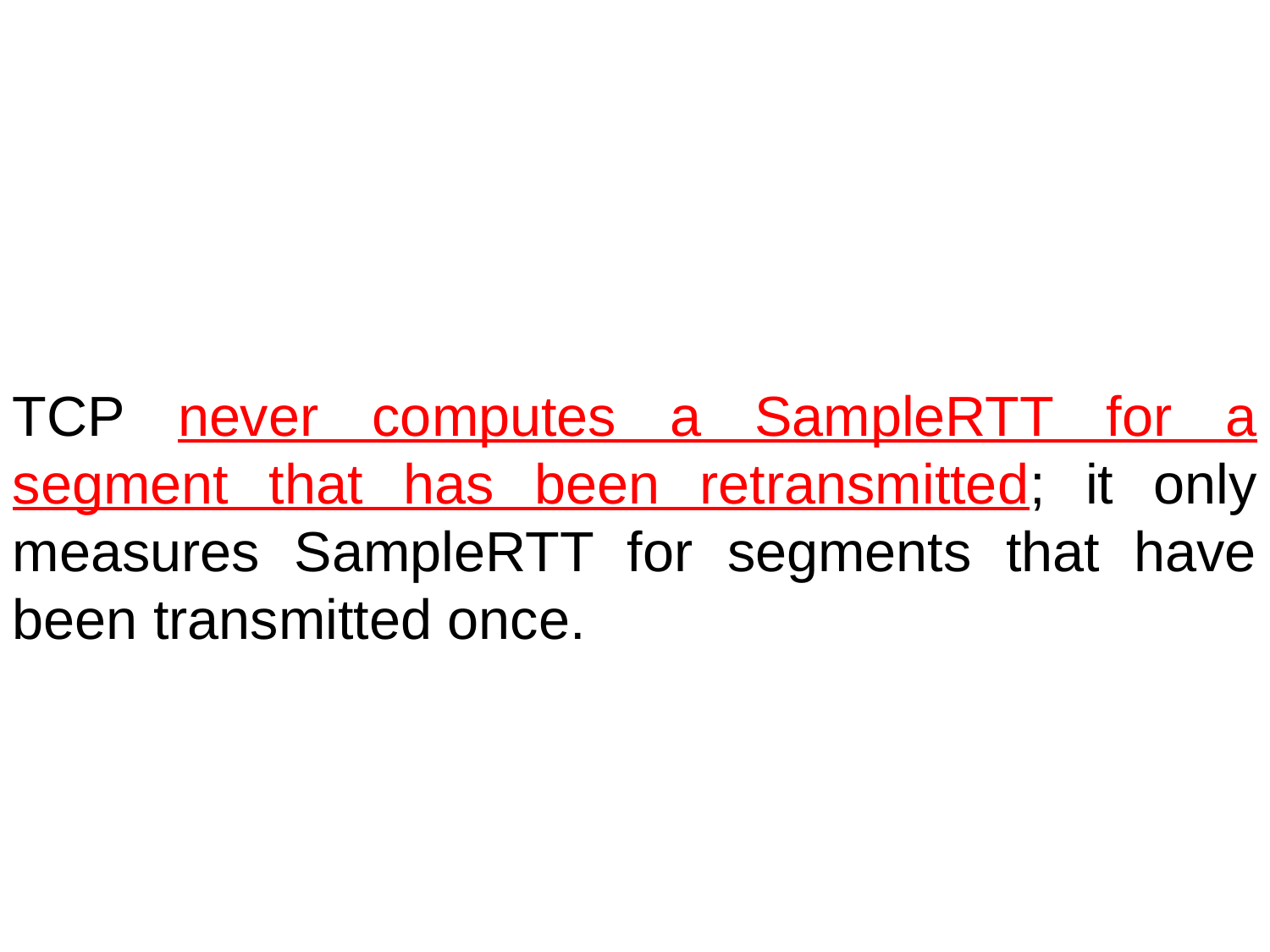

TCP never computes a SampleRTT for a segment that has been retransmitted; it only measures SampleRTT for segments that have been transmitted once.